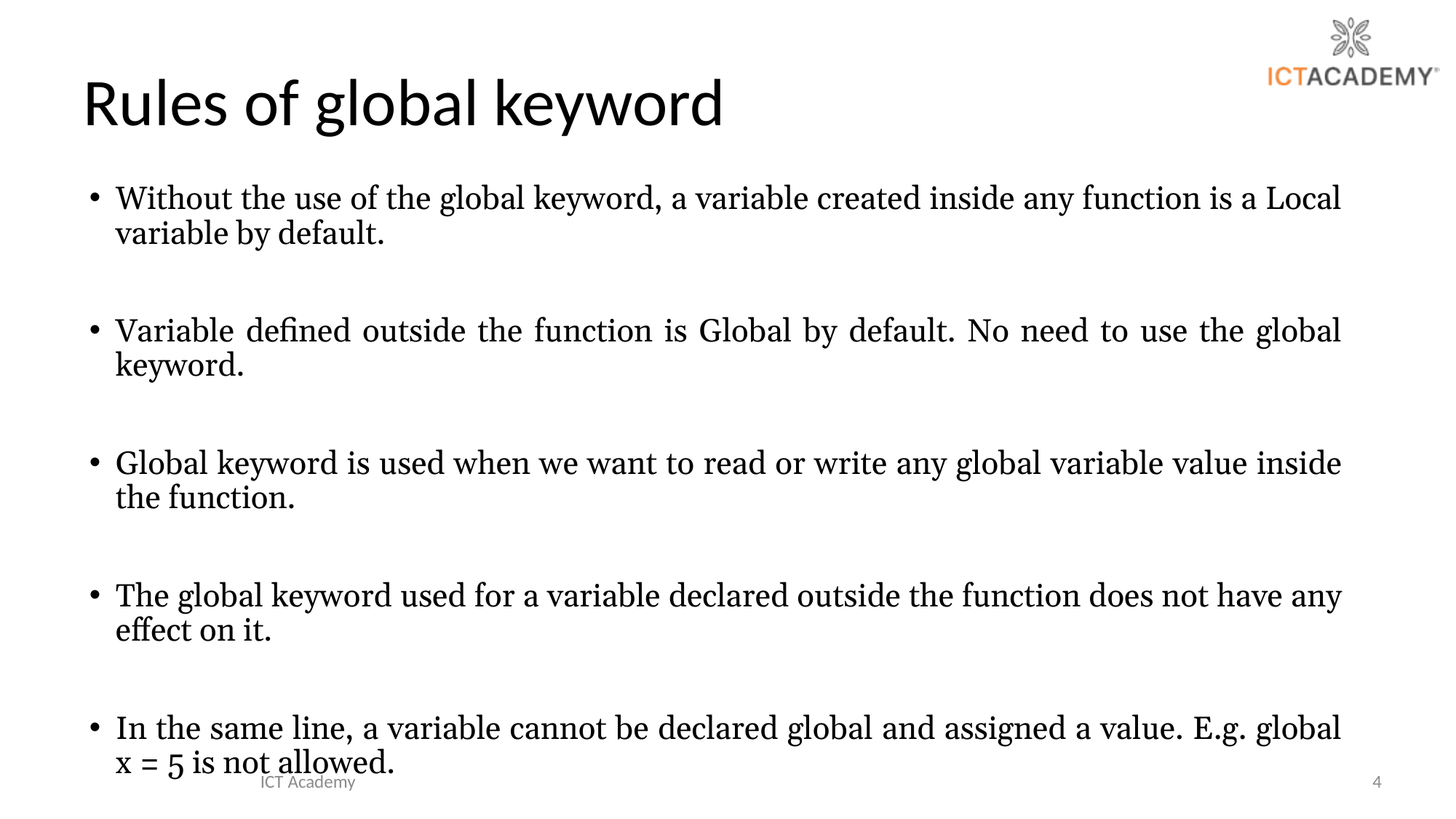

# Rules of global keyword
Without the use of the global keyword, a variable created inside any function is a Local variable by default.

Variable defined outside the function is Global by default. No need to use the global keyword.

Global keyword is used when we want to read or write any global variable value inside the function.

The global keyword used for a variable declared outside the function does not have any effect on it.

In the same line, a variable cannot be declared global and assigned a value. E.g. global x = 5 is not allowed.

ICT Academy
4